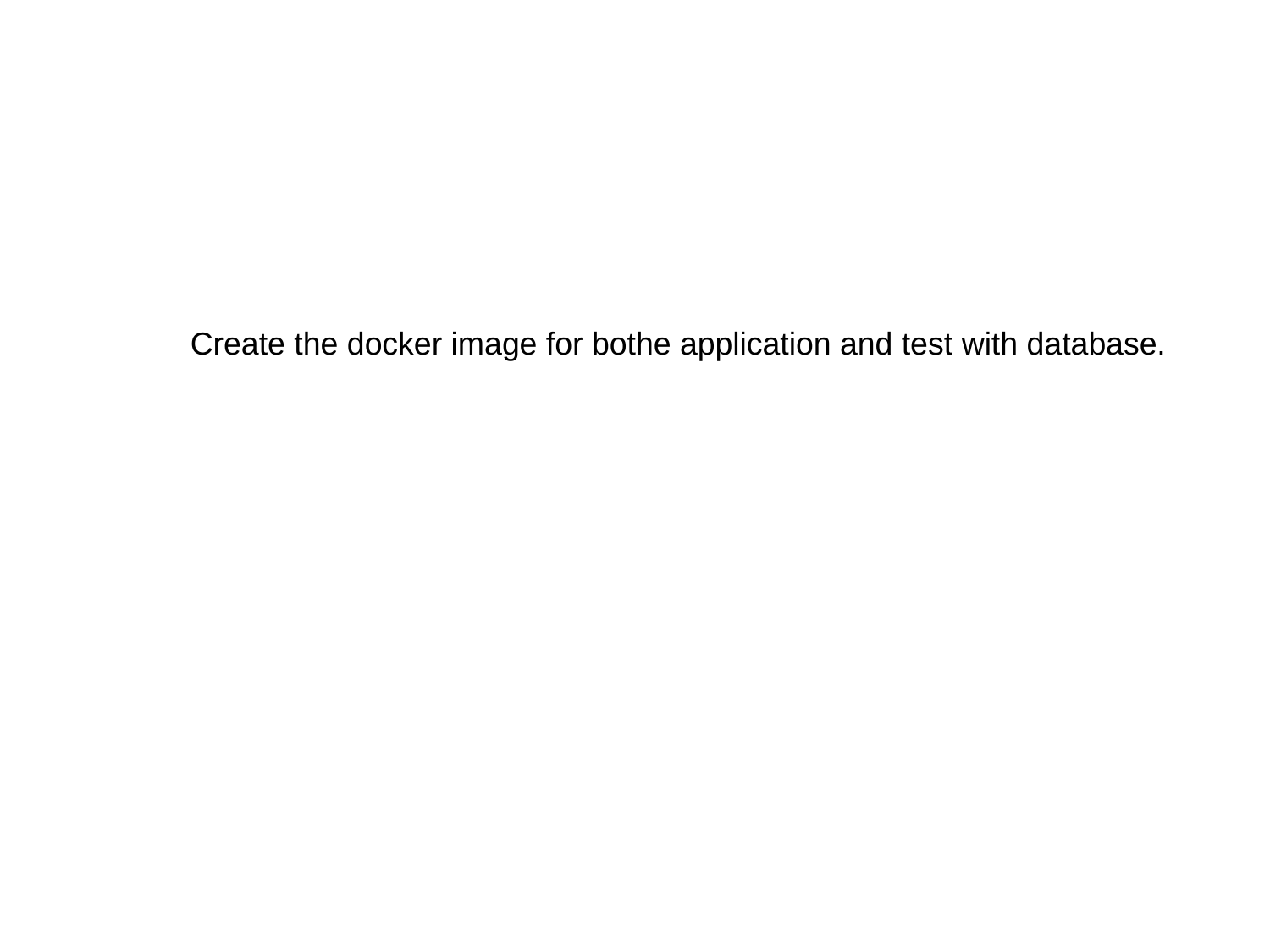

Create the docker image for bothe application and test with database.